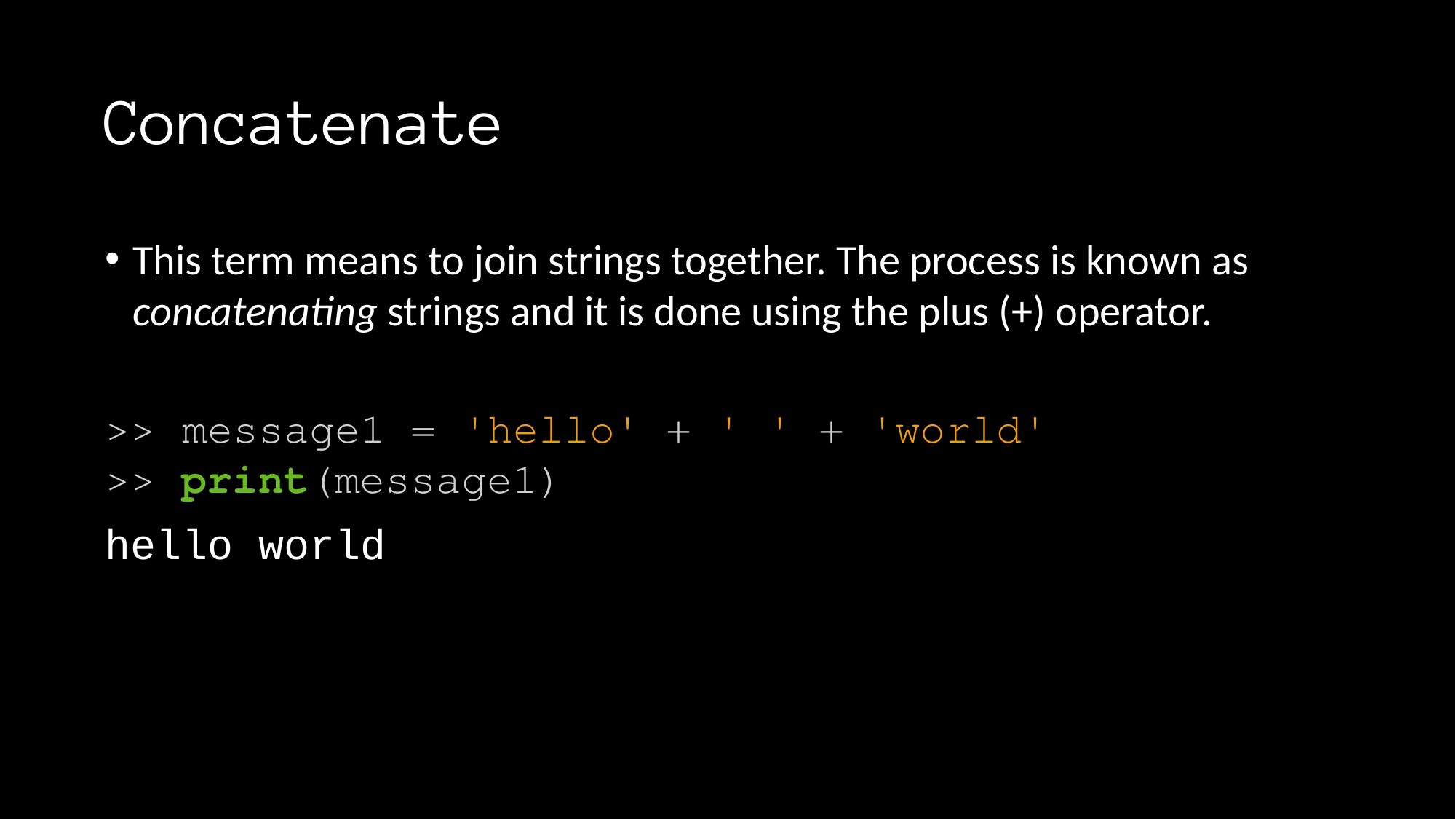

# Concatenate
This term means to join strings together. The process is known as concatenating strings and it is done using the plus (+) operator.

>> message1 = 'hello' + ' ' + 'world'
>> print(message1)
hello world